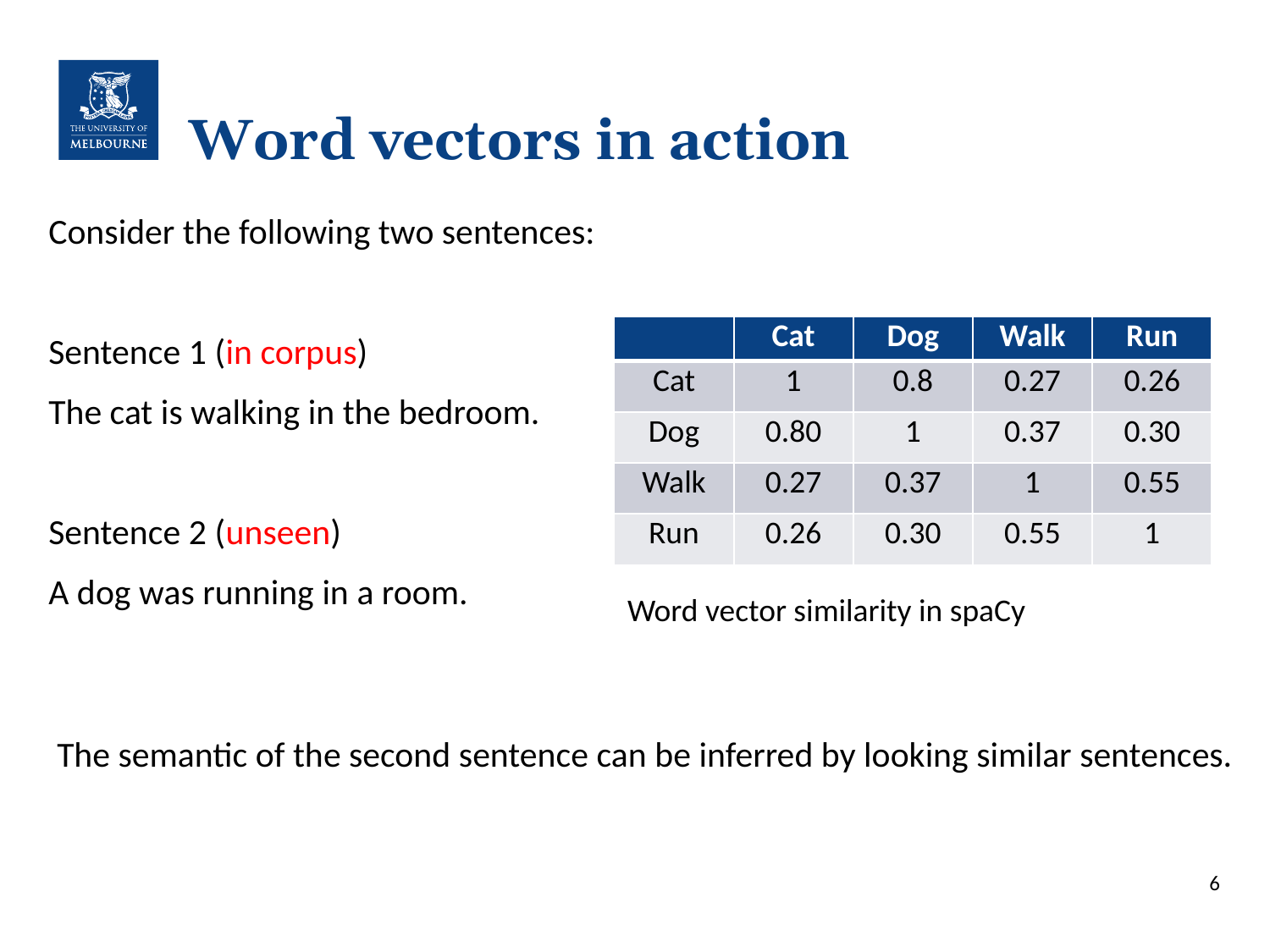

# Word vectors in action
Consider the following two sentences:

Sentence 1 (in corpus)
The cat is walking in the bedroom.

Sentence 2 (unseen)
A dog was running in a room.

|  | Cat | Dog | Walk | Run |
| --- | --- | --- | --- | --- |
| Cat | 1 | 0.8 | 0.27 | 0.26 |
| Dog | 0.80 | 1 | 0.37 | 0.30 |
| Walk | 0.27 | 0.37 | 1 | 0.55 |
| Run | 0.26 | 0.30 | 0.55 | 1 |
Word vector similarity in spaCy
The semantic of the second sentence can be inferred by looking similar sentences.
6